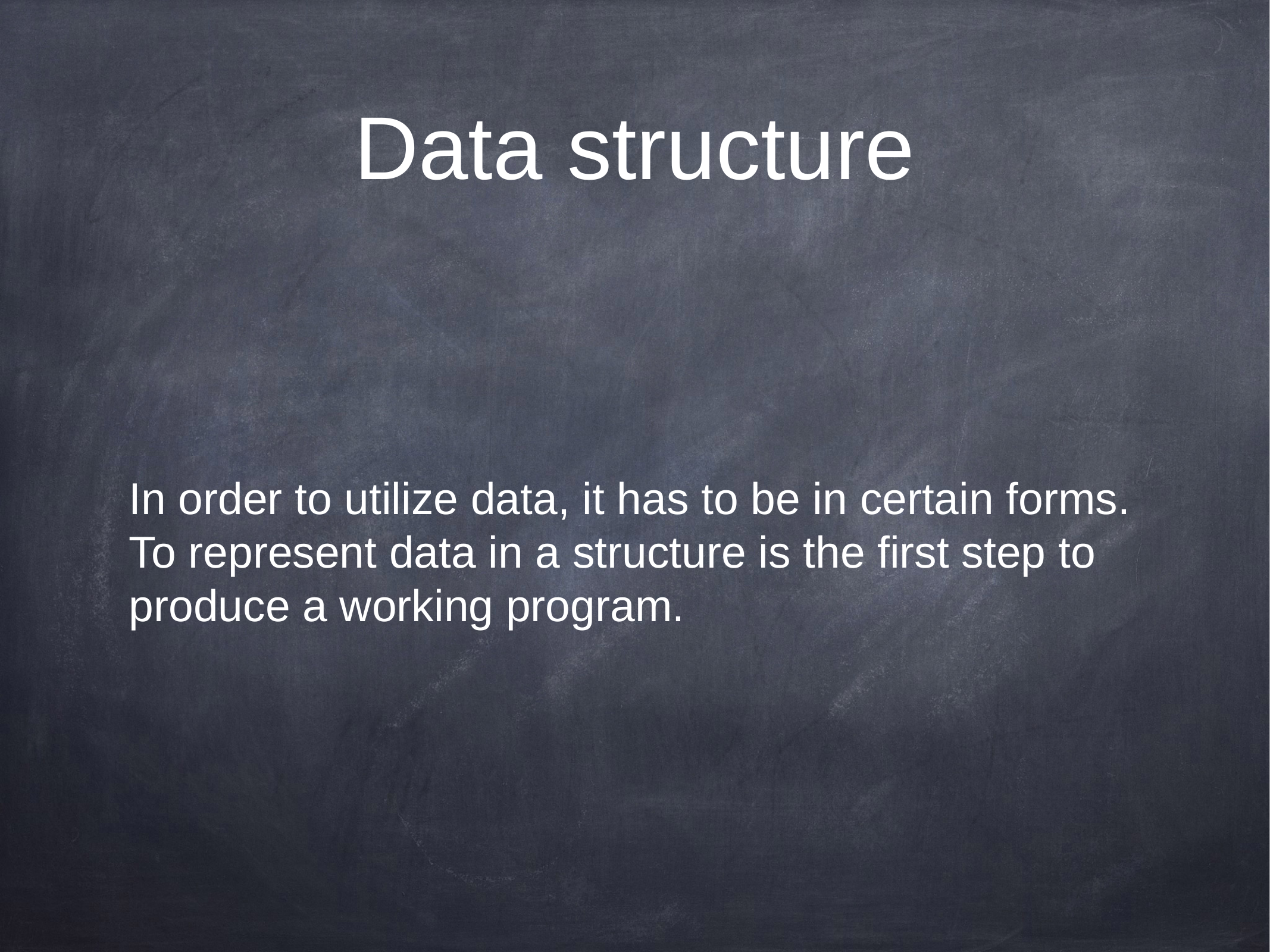

# Data structure
In order to utilize data, it has to be in certain forms. To represent data in a structure is the first step to produce a working program.